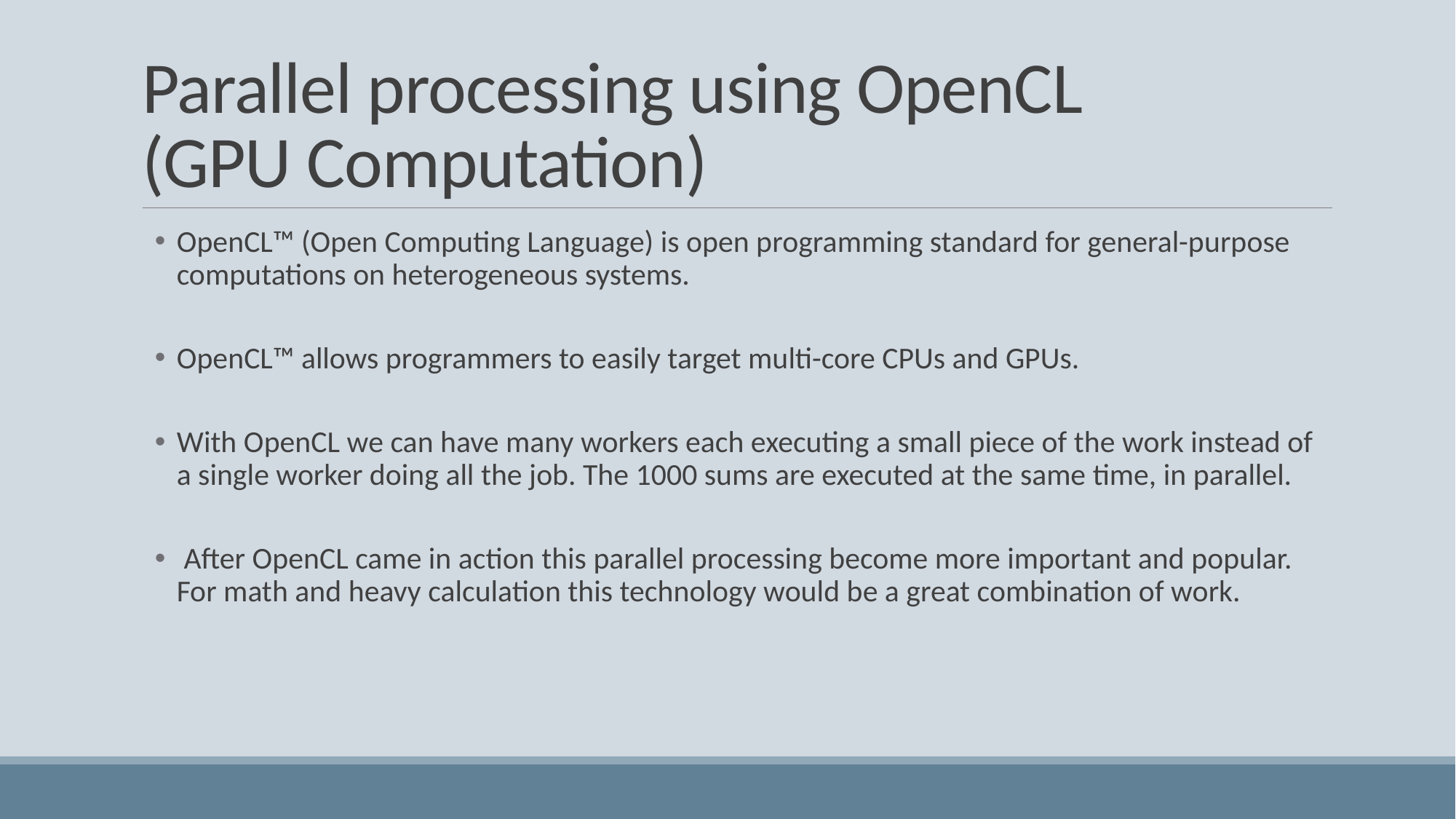

# Parallel processing using OpenCL (GPU Computation)
OpenCL™ (Open Computing Language) is open programming standard for general-purpose computations on heterogeneous systems.

OpenCL™ allows programmers to easily target multi-core CPUs and GPUs.

With OpenCL we can have many workers each executing a small piece of the work instead of a single worker doing all the job. The 1000 sums are executed at the same time, in parallel.

 After OpenCL came in action this parallel processing become more important and popular. For math and heavy calculation this technology would be a great combination of work.